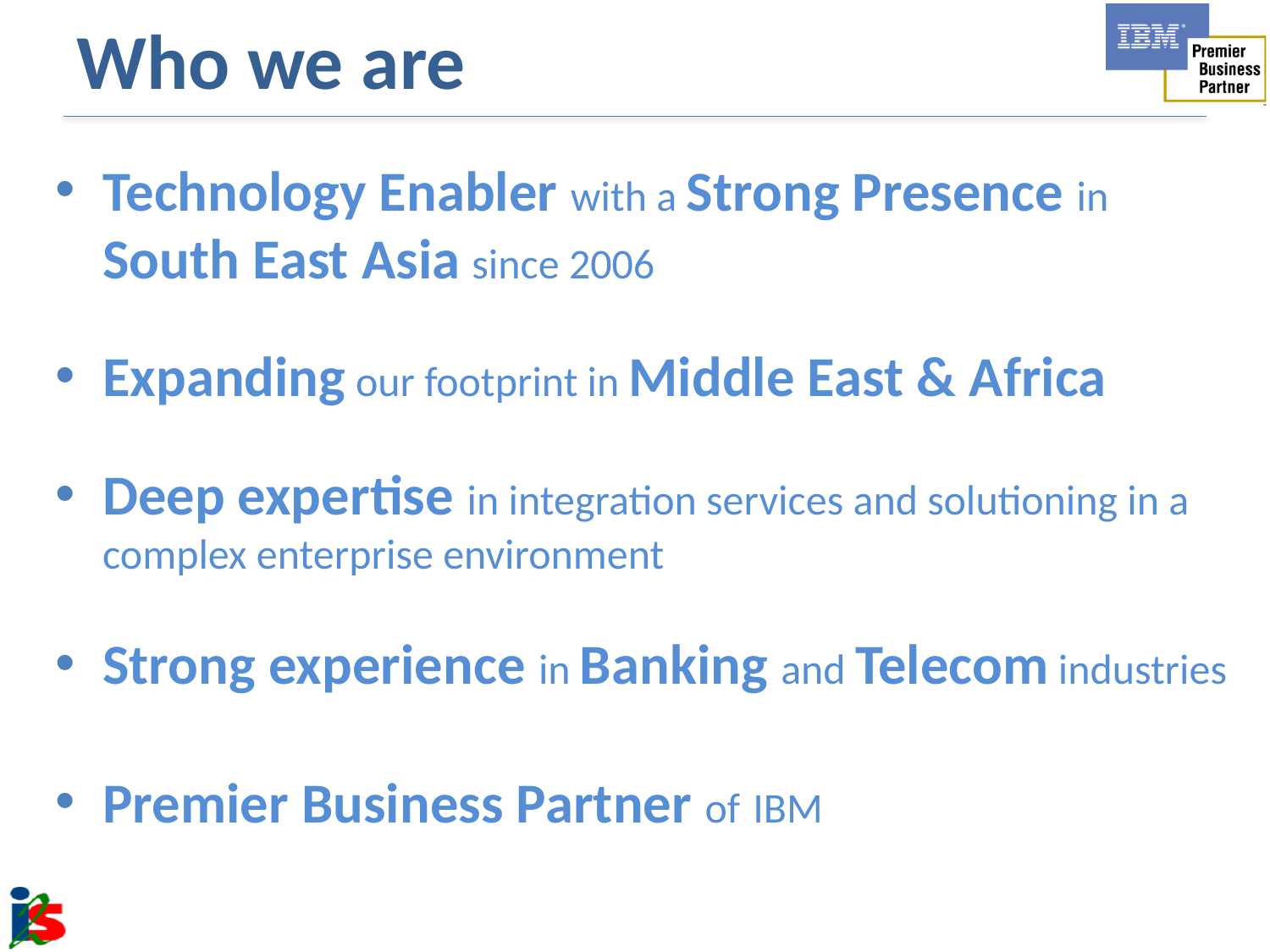

# Who we are
Technology Enabler with a Strong Presence in South East Asia since 2006

Expanding our footprint in Middle East & Africa

Deep expertise in integration services and solutioning in a complex enterprise environment

Strong experience in Banking and Telecom industries

Premier Business Partner of IBM